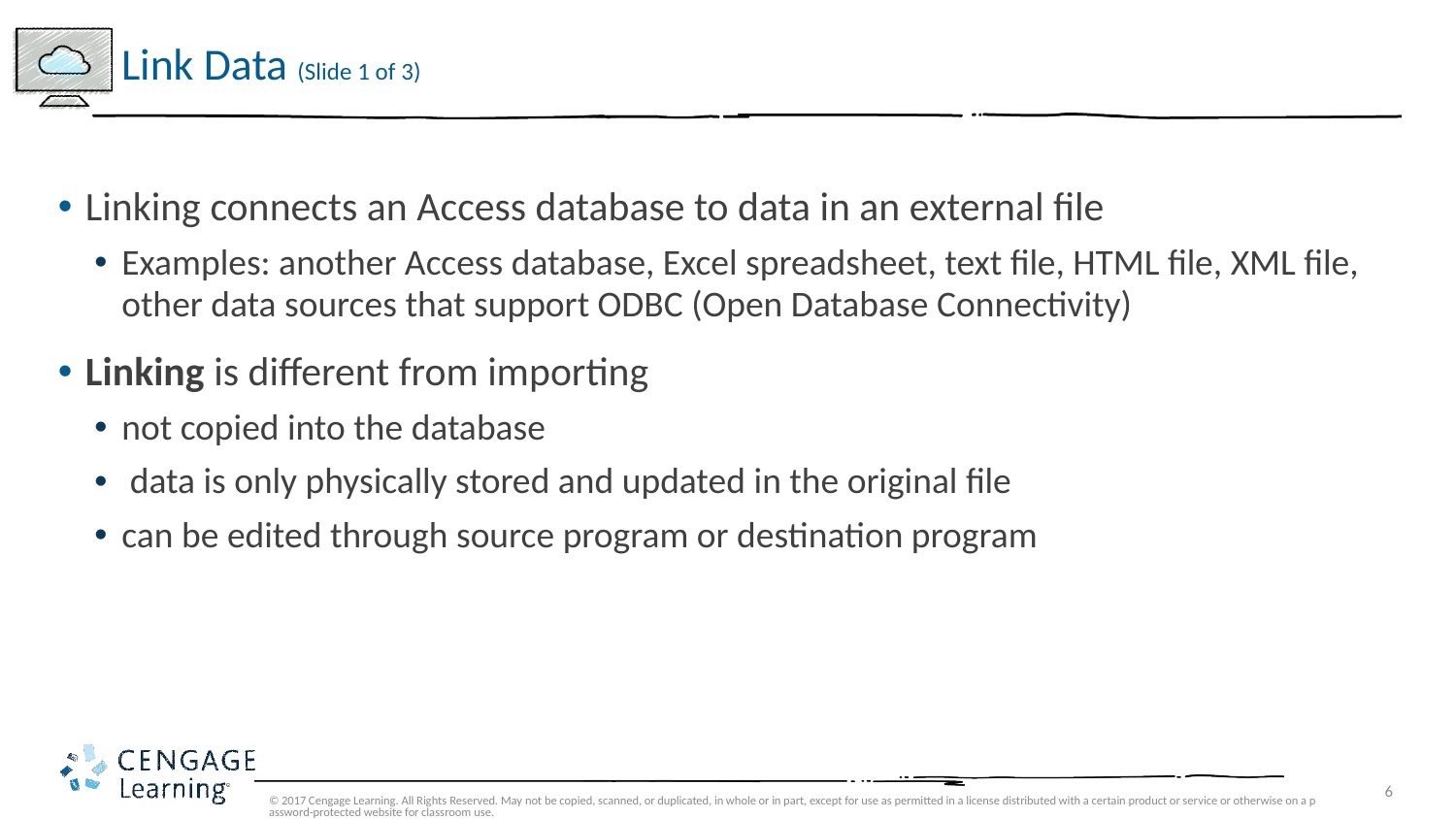

# Link Data (Slide 1 of 3)
Linking connects an Access database to data in an external file
Examples: another Access database, Excel spreadsheet, text file, HTML file, XML file, other data sources that support ODBC (Open Database Connectivity)
Linking is different from importing
not copied into the database
 data is only physically stored and updated in the original file
can be edited through source program or destination program

© 2017 Cengage Learning. All Rights Reserved. May not be copied, scanned, or duplicated, in whole or in part, except for use as permitted in a license distributed with a certain product or service or otherwise on a password-protected website for classroom use.